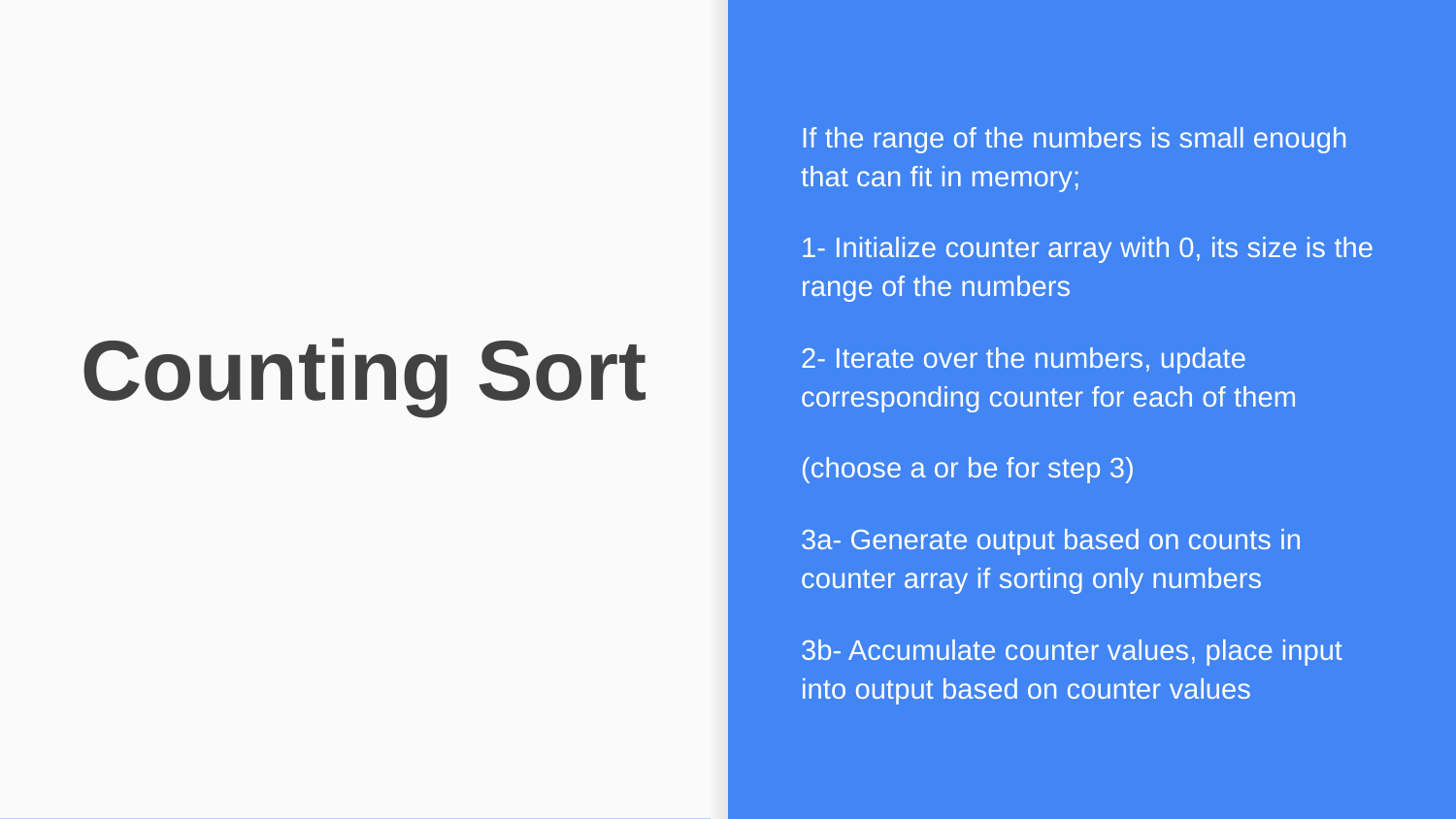

If the range of the numbers is small enough that can fit in memory;
1- Initialize counter array with 0, its size is the range of the numbers
2- Iterate over the numbers, update corresponding counter for each of them
(choose a or be for step 3)
3a- Generate output based on counts in counter array if sorting only numbers
3b- Accumulate counter values, place input into output based on counter values
# Counting Sort